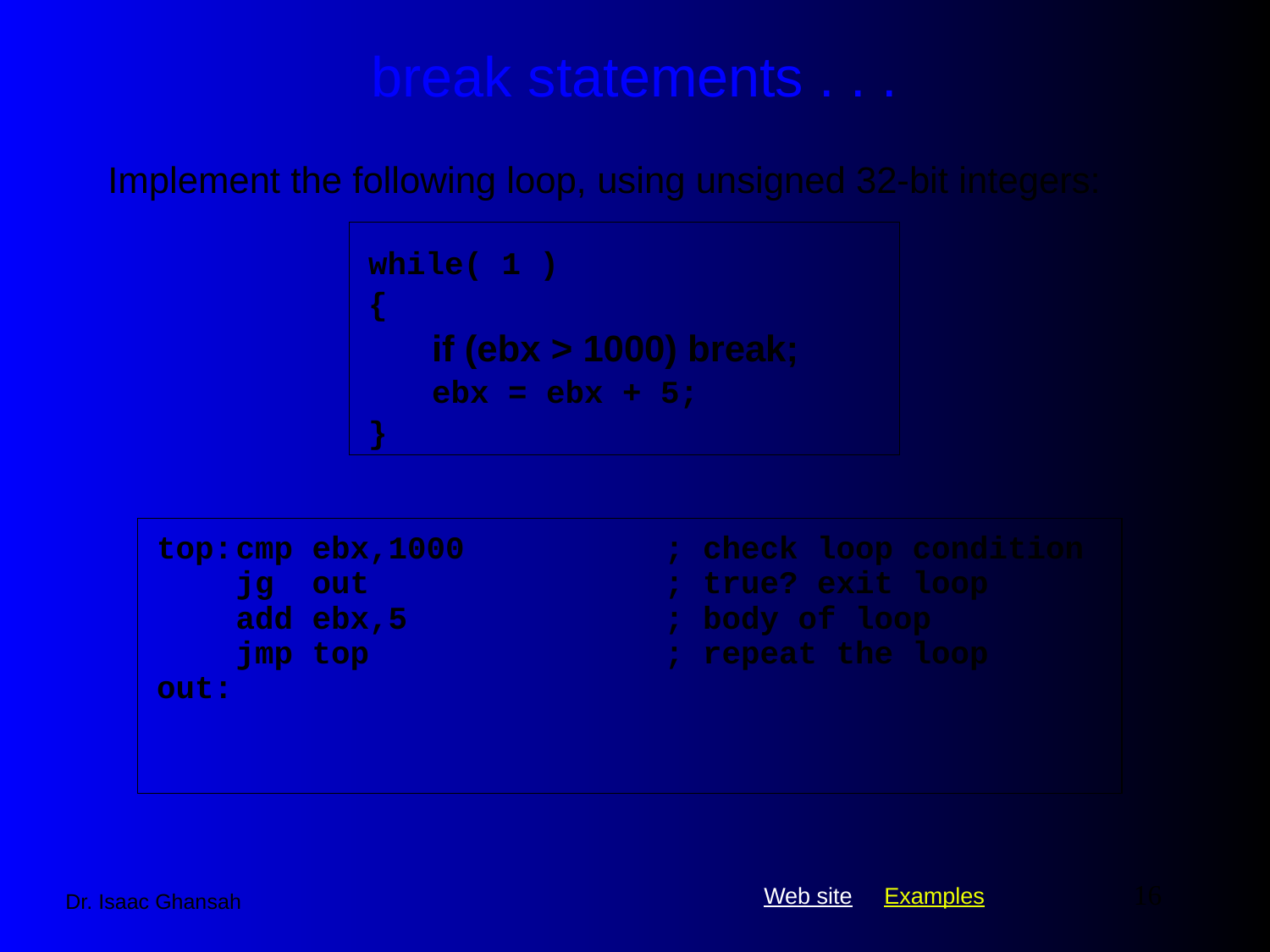

# break statements . . .
Implement the following loop, using unsigned 32-bit integers:
while( 1 )
{
	if (ebx > 1000) break;
	ebx = ebx + 5;
}
top:	cmp ebx,1000	; check loop condition
	jg  out	; true? exit loop
	add ebx,5	; body of loop
	jmp top	; repeat the loop
out:
16
Dr. Isaac Ghansah